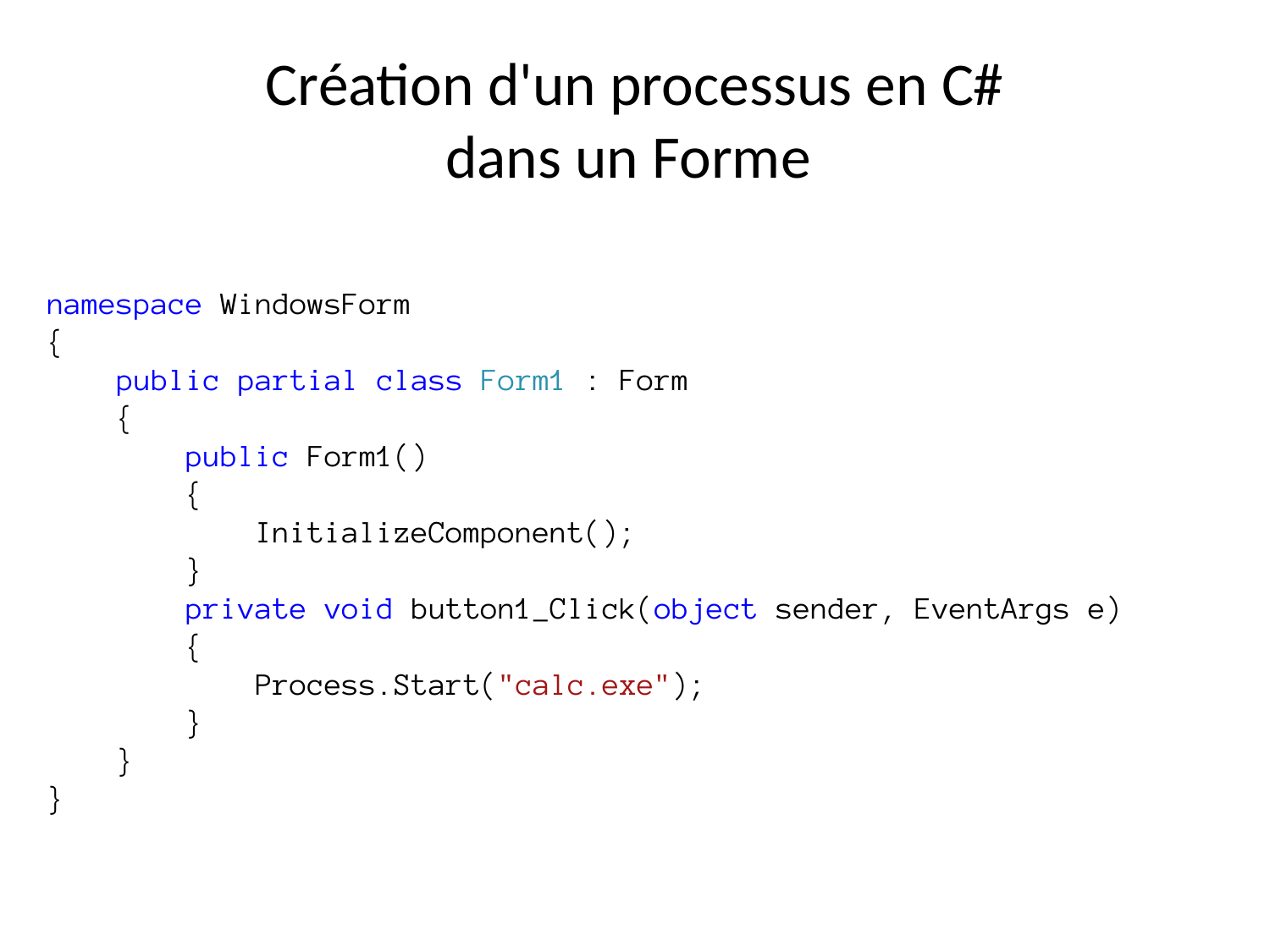

# Création d'un processus en C# dans un Forme
namespace WindowsForm
{
    public partial class Form1 : Form
    {
        public Form1()
        {
            InitializeComponent();
        }
        private void button1_Click(object sender, EventArgs e)
        {
            Process.Start("calc.exe");
        }
    }
}